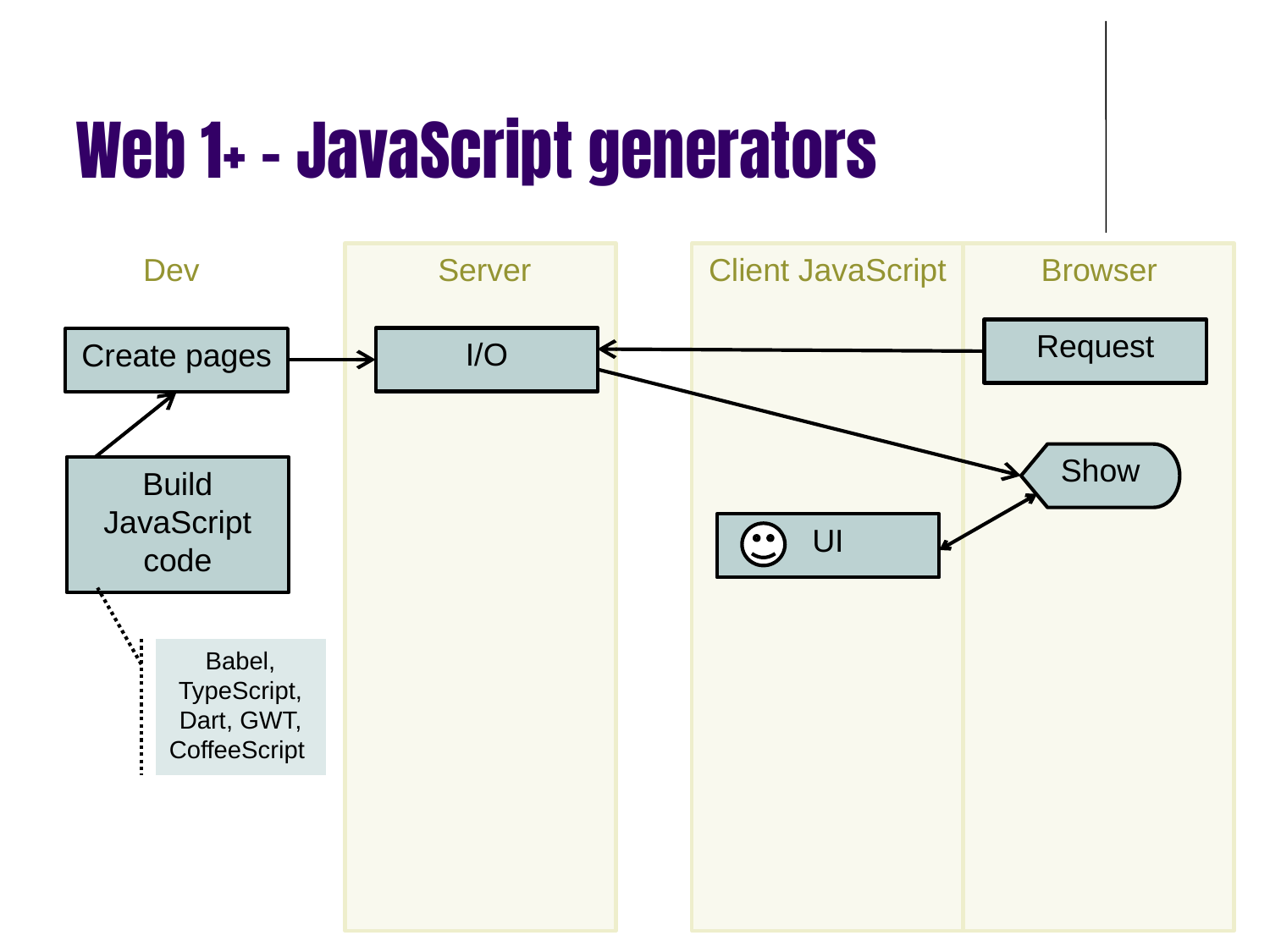

# Web 1+ – JavaScript generators

Dev

Server

Client JavaScript

Browser
Request
I/O
Create pages
Show
Build JavaScript code
UI

Babel, TypeScript, Dart, GWT, CoffeeScript